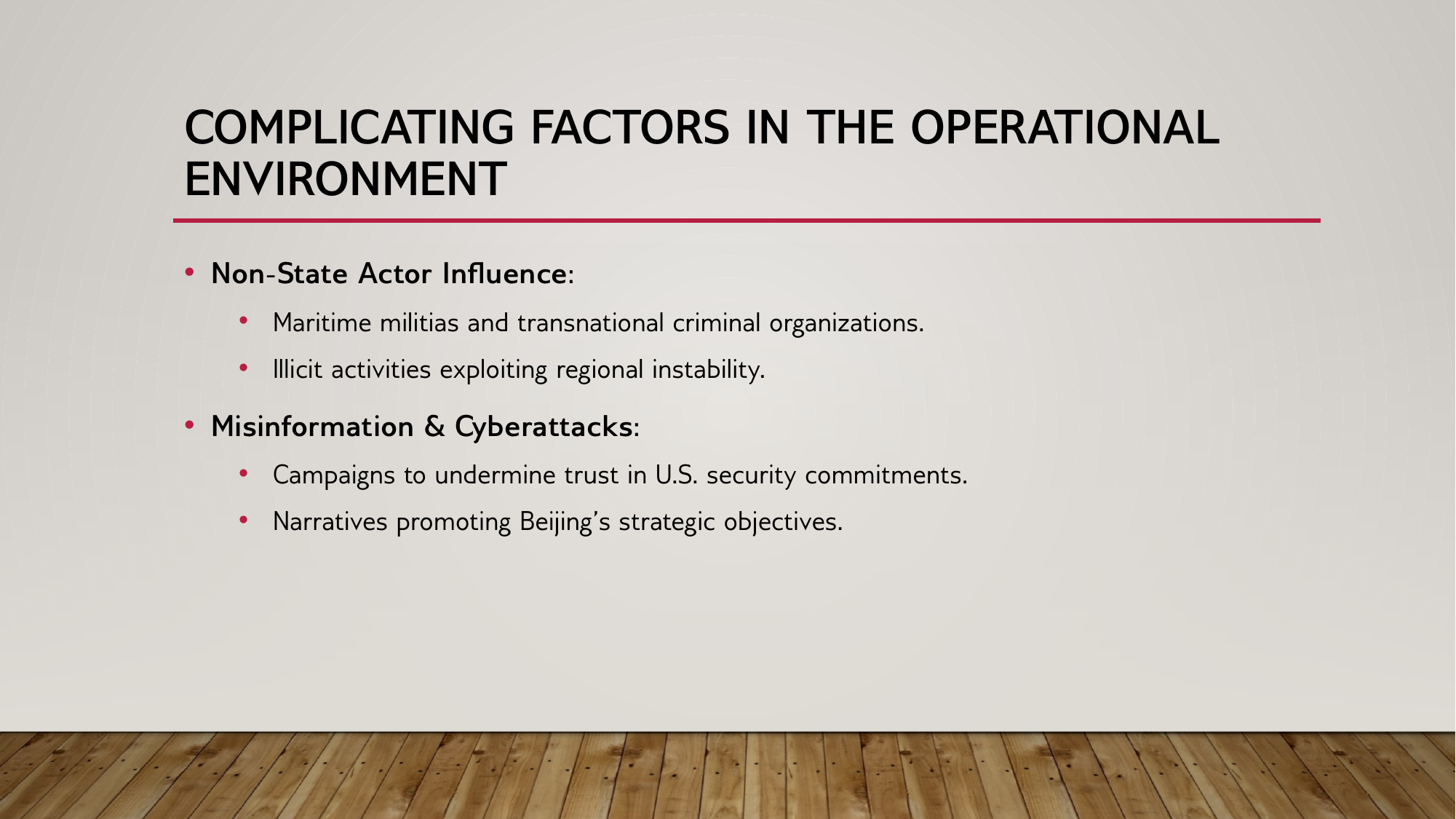

# Complicating Factors in the Operational Environment
Non-State Actor Influence:
Maritime militias and transnational criminal organizations.
Illicit activities exploiting regional instability.
Misinformation & Cyberattacks:
Campaigns to undermine trust in U.S. security commitments.
Narratives promoting Beijing’s strategic objectives.